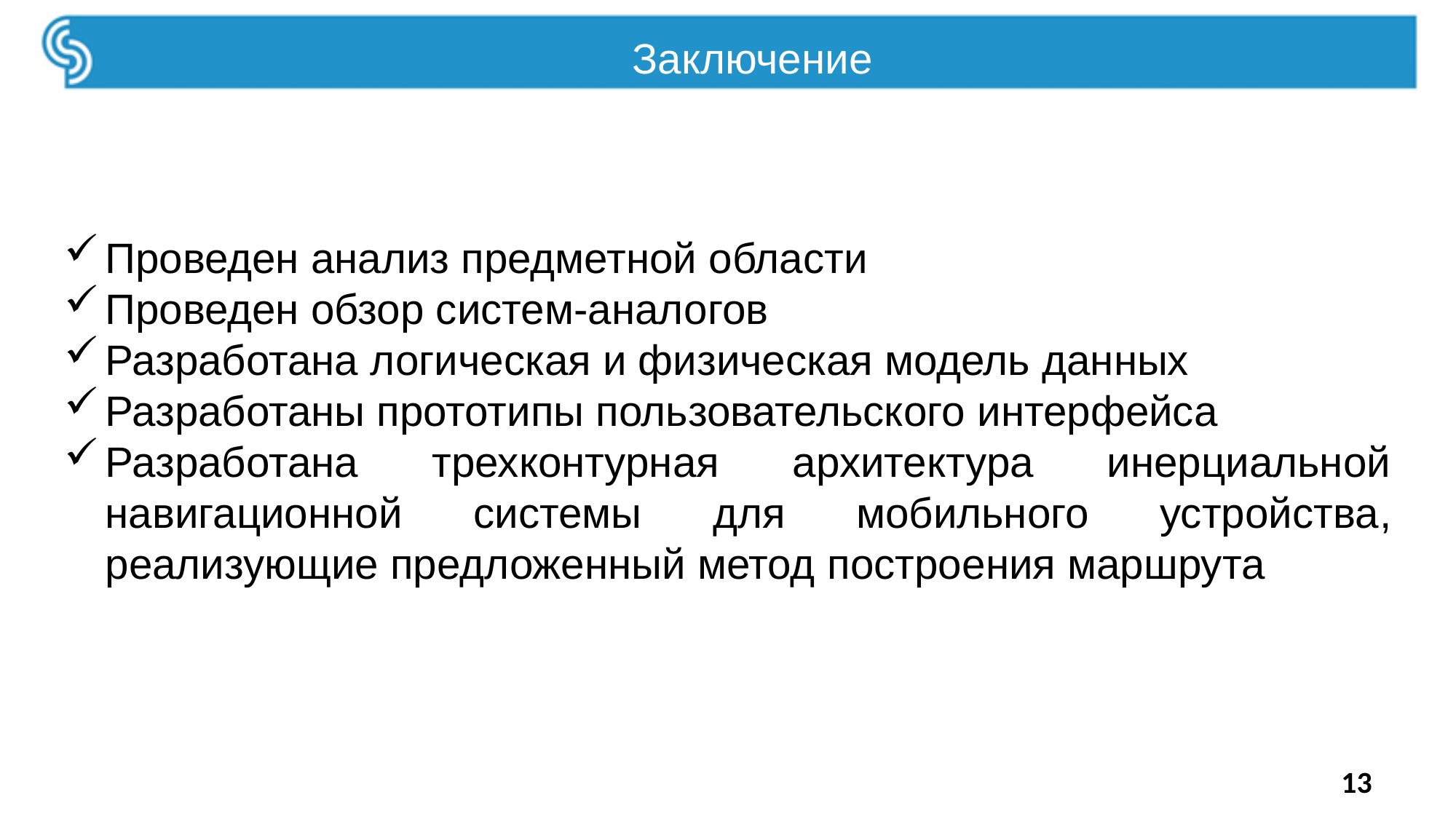

Заключение
Проведен анализ предметной области
Проведен обзор систем-аналогов
Разработана логическая и физическая модель данных
Разработаны прототипы пользовательского интерфейса
Разработана трехконтурная архитектура инерциальной навигационной системы для мобильного устройства, реализующие предложенный метод построения маршрута
13